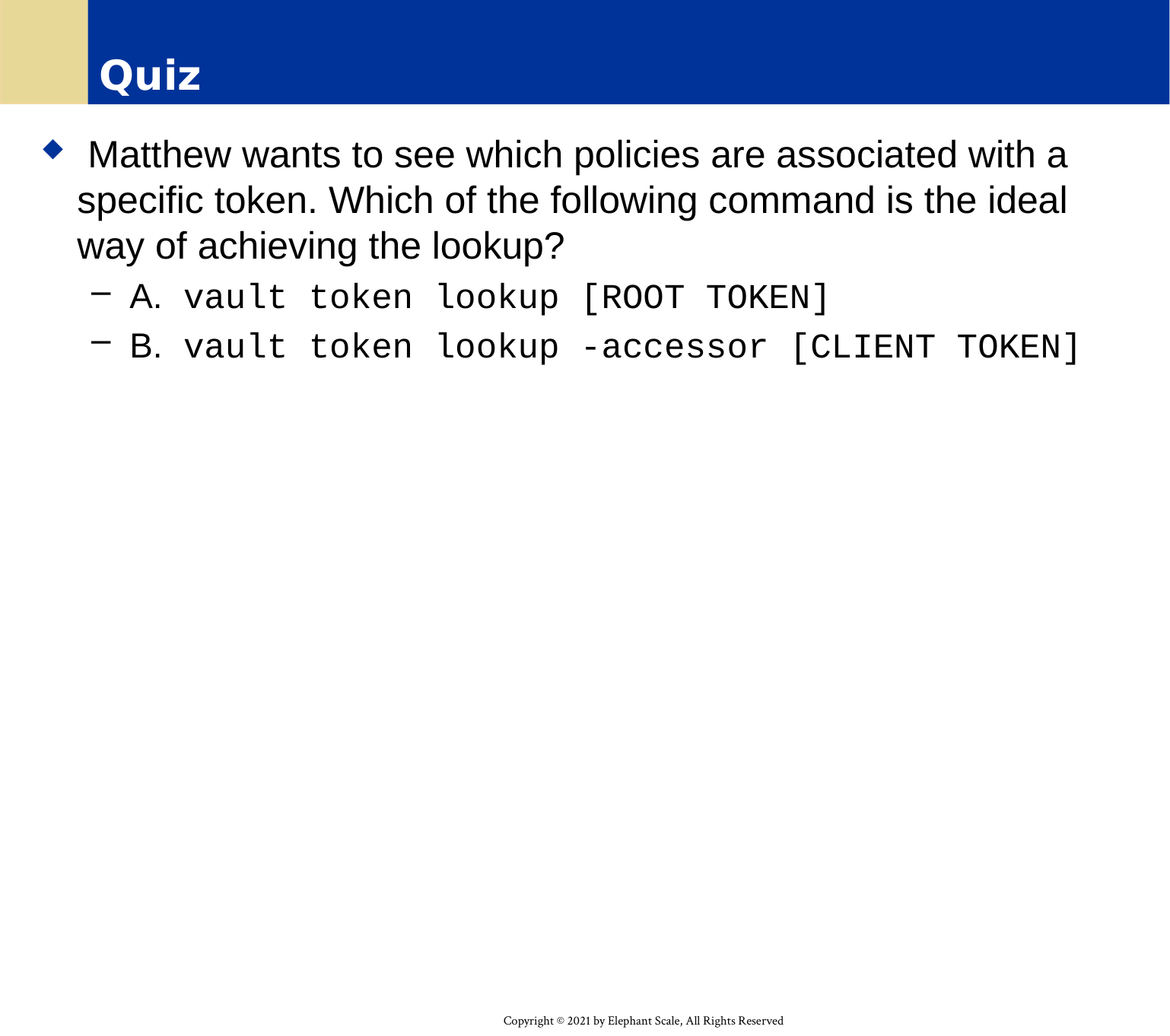

# Quiz
 Matthew wants to see which policies are associated with a specific token. Which of the following command is the ideal way of achieving the lookup?
 A. vault token lookup [ROOT TOKEN]
 B. vault token lookup -accessor [CLIENT TOKEN]
Copyright © 2021 by Elephant Scale, All Rights Reserved